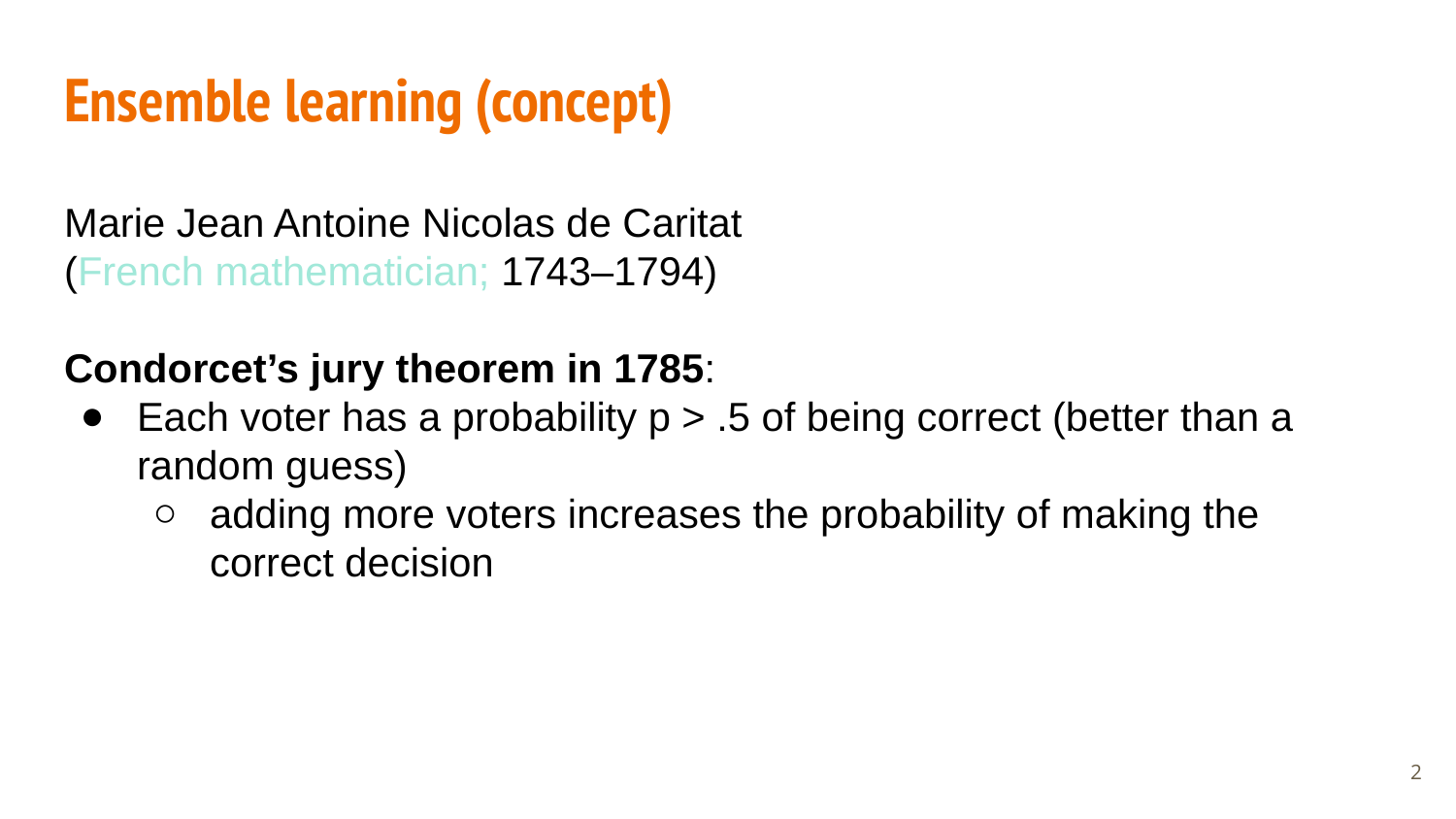

# Ensemble learning (concept)
Marie Jean Antoine Nicolas de Caritat
(French mathematician; 1743–1794)

Condorcet’s jury theorem in 1785:
Each voter has a probability p > .5 of being correct (better than a random guess)
adding more voters increases the probability of making the correct decision
2